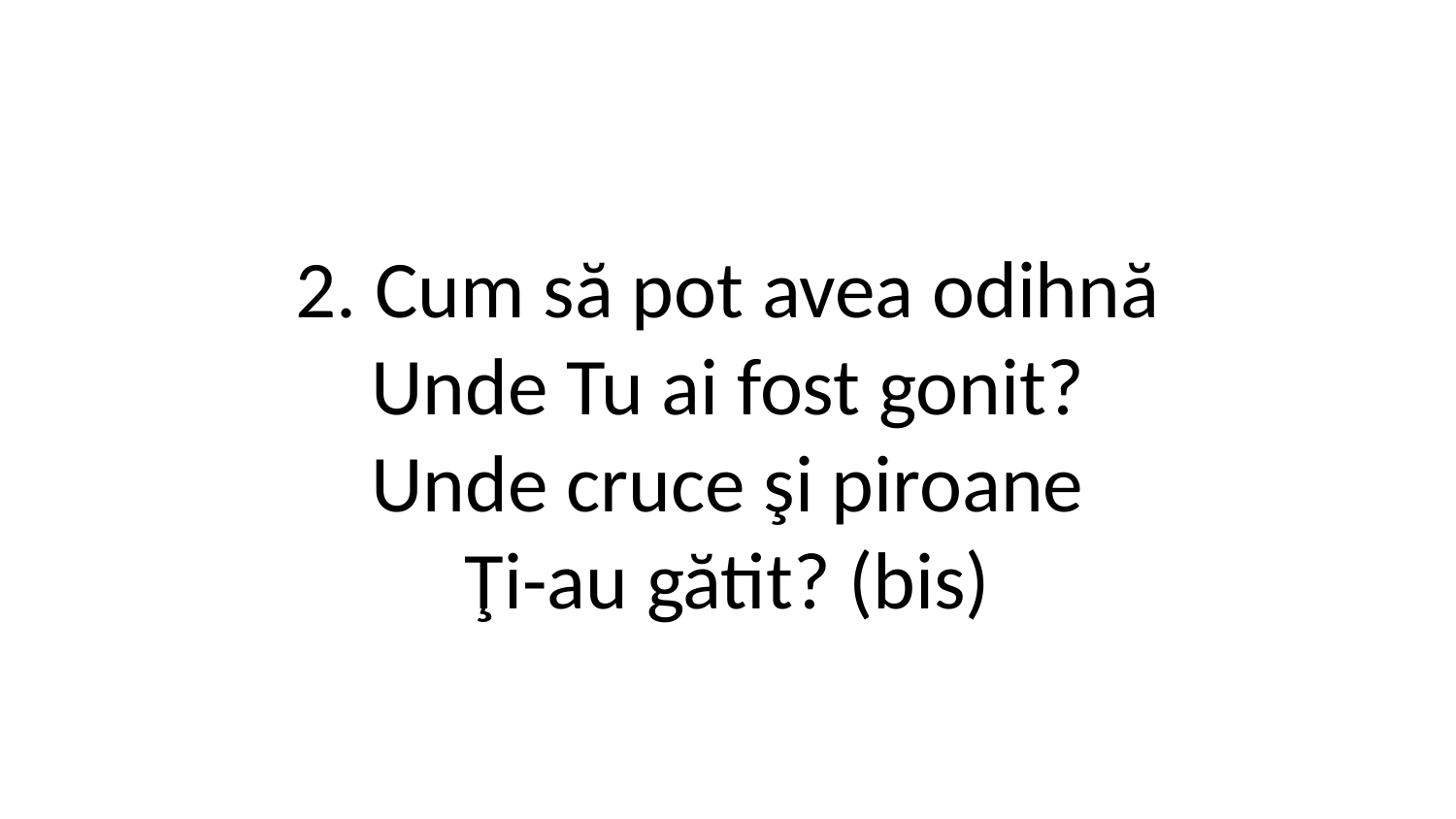

2. Cum să pot avea odihnă
Unde Tu ai fost gonit?
Unde cruce şi piroane
Ţi-au gătit? (bis)